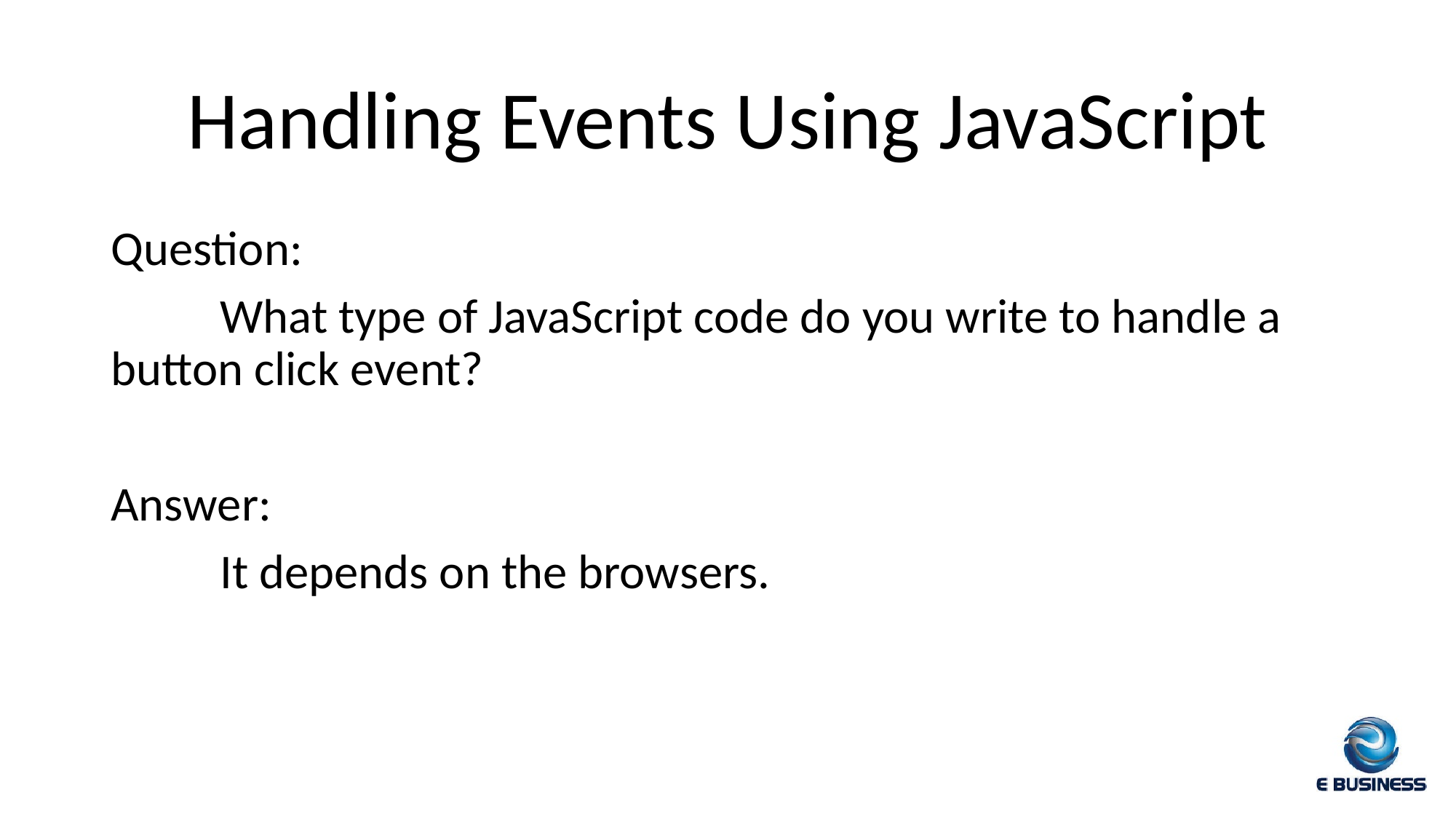

# Handling Events Using JavaScript
Question:
	What type of JavaScript code do you write to handle a 	button click event?

Answer:
	It depends on the browsers.